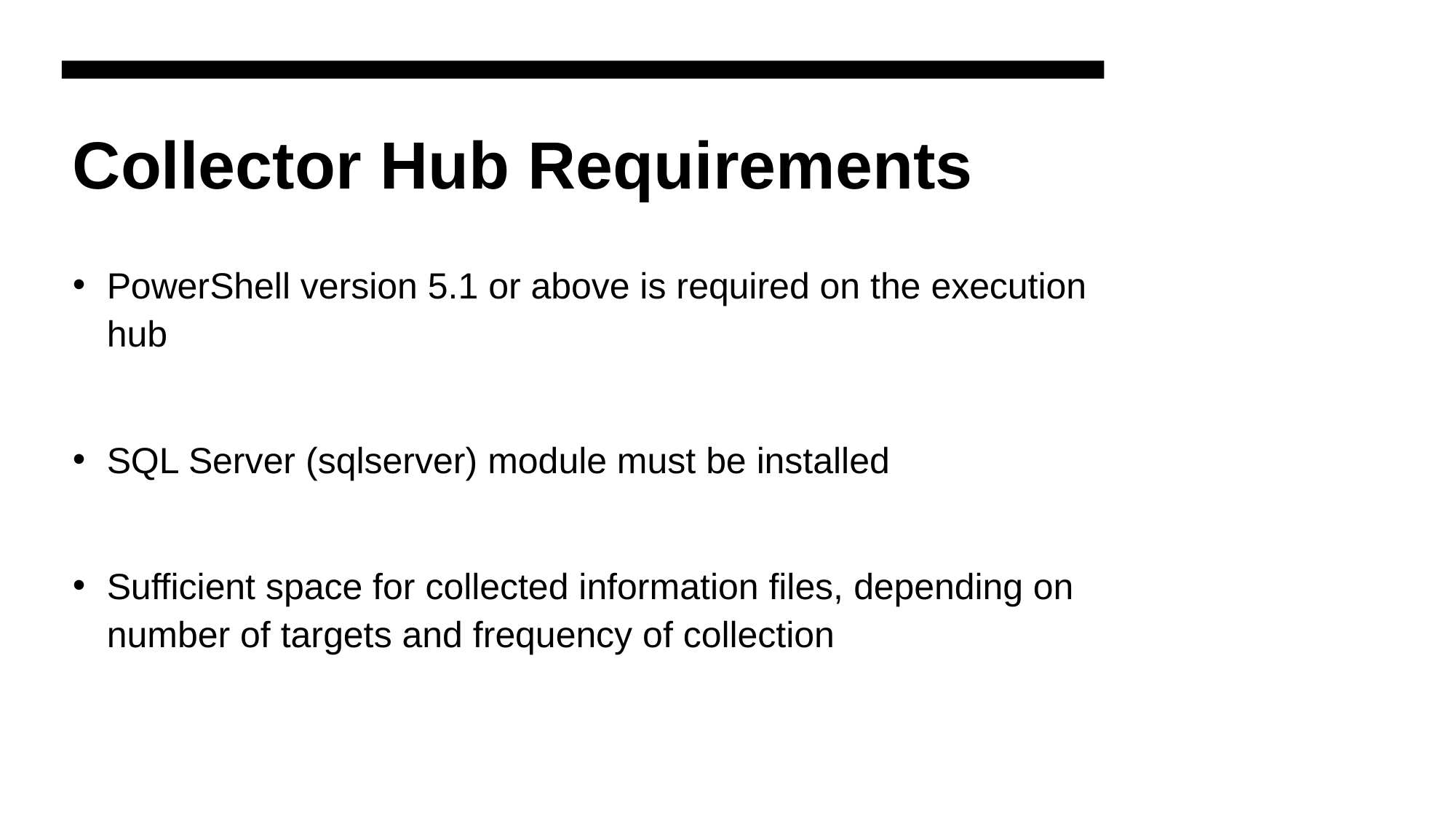

# Collector Hub Requirements
PowerShell version 5.1 or above is required on the execution hub

SQL Server (sqlserver) module must be installed

Sufficient space for collected information files, depending on number of targets and frequency of collection